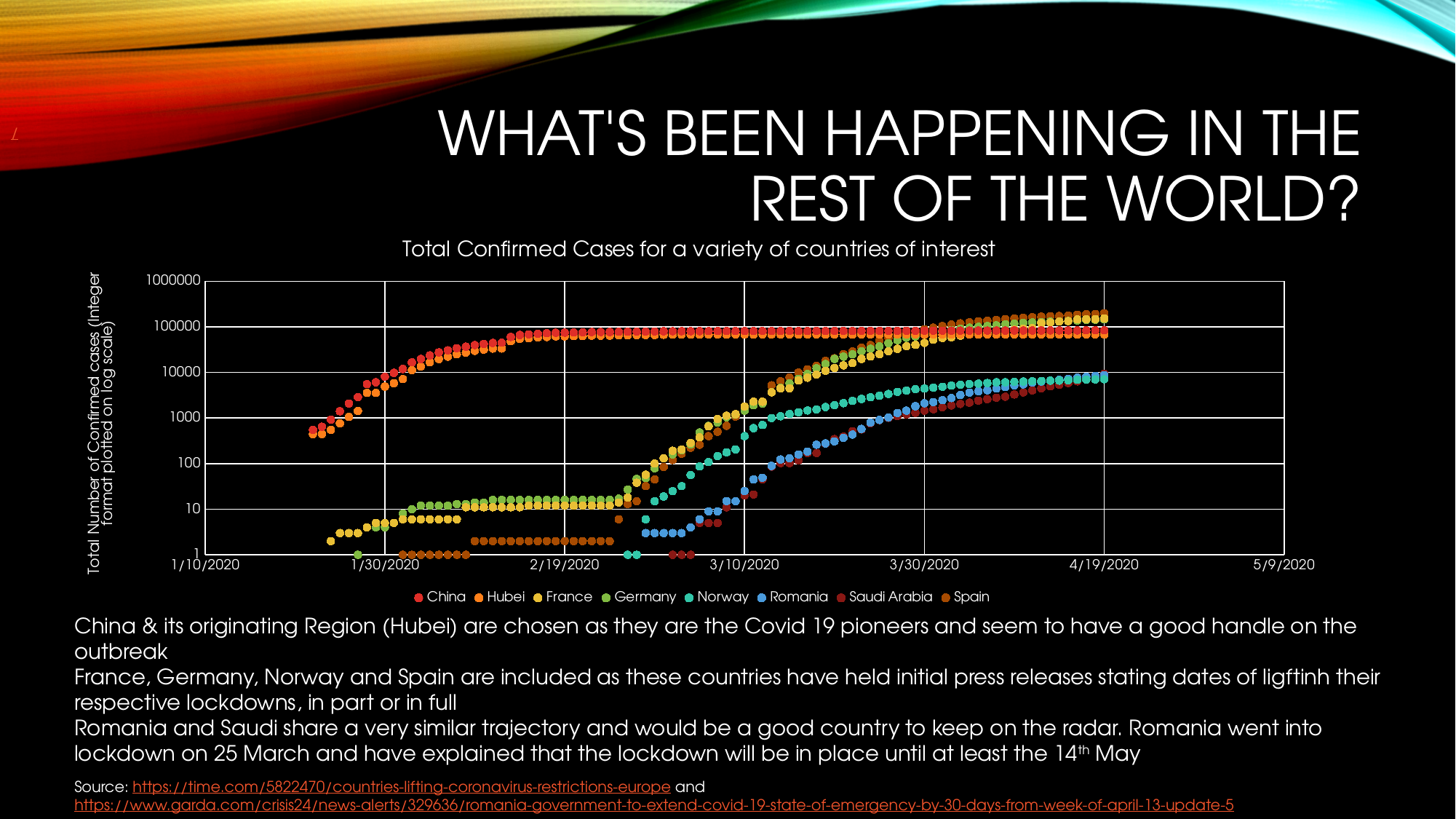

# What's been happening in the rest of the world?
/

### Chart: Total Confirmed Cases for a variety of countries of interest

| Category | China | Hubei | France | Germany | Norway | Romania | Saudi Arabia | Spain |
|---|---|---|---|---|---|---|---|---|
China & its originating Region (Hubei) are chosen as they are the Covid 19 pioneers and seem to have a good handle on the outbreak
France, Germany, Norway and Spain are included as these countries have held initial press releases stating dates of ligftinh their respective lockdowns, in part or in full
Romania and Saudi share a very similar trajectory and would be a good country to keep on the radar. Romania went into lockdown on 25 March and have explained that the lockdown will be in place until at least the 14th May

Source: https://time.com/5822470/countries-lifting-coronavirus-restrictions-europe and
https://www.garda.com/crisis24/news-alerts/329636/romania-government-to-extend-covid-19-state-of-emergency-by-30-days-from-week-of-april-13-update-5